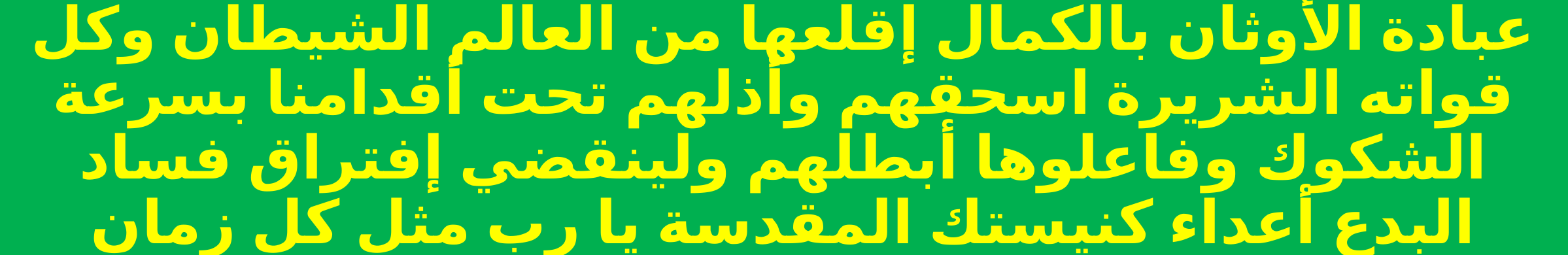

عبادة الأوثان بالكمال إقلعها من العالم الشيطان وكل قواته الشريرة اسحقهم وأذلهم تحت أقدامنا بسرعة الشكوك وفاعلوها أبطلهم ولينقضي إفتراق فساد البدع أعداء كنيستك المقدسة يا رب مثل كل زمان